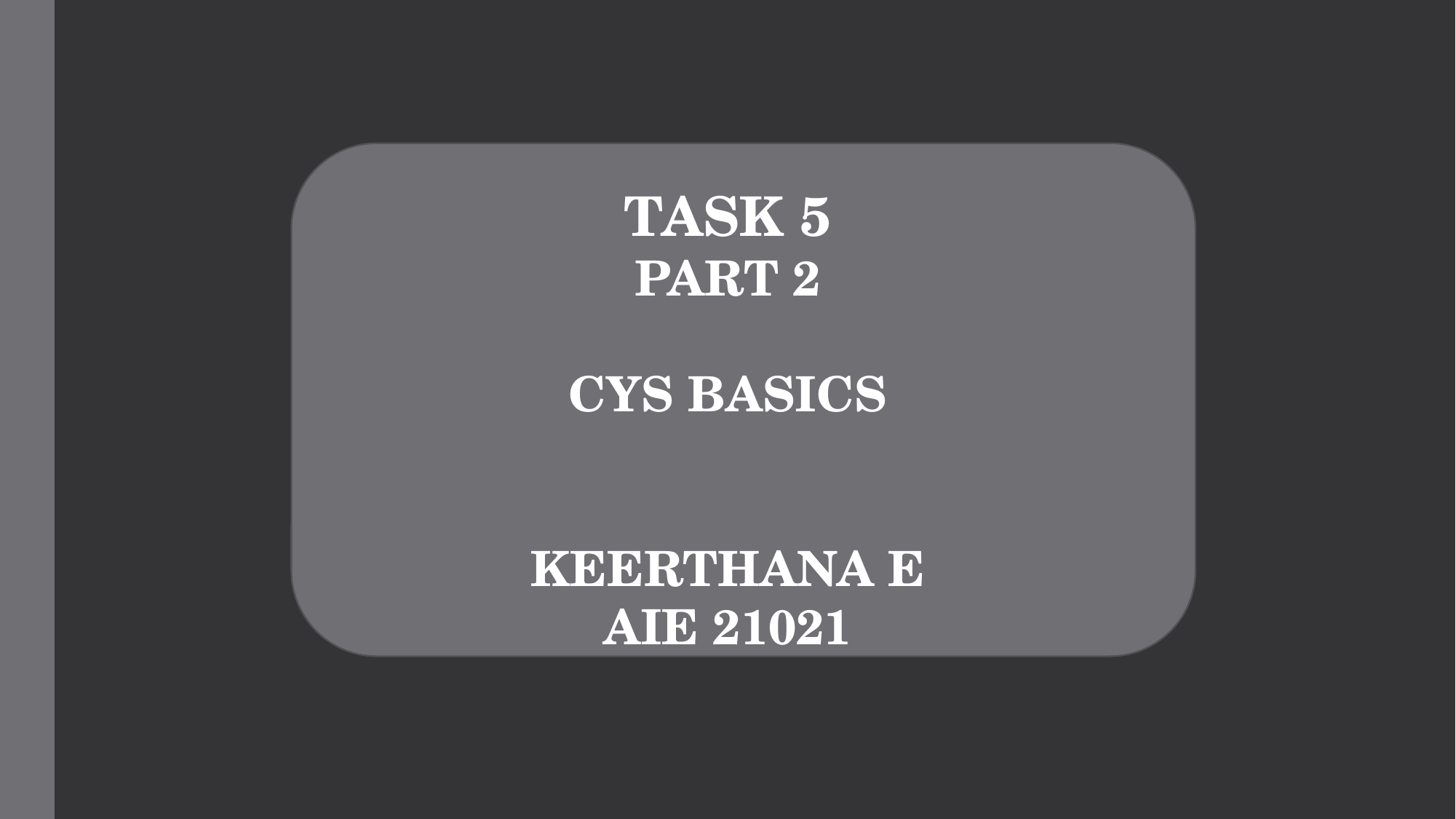

TASK 5
PART 2

CYS BASICS

KEERTHANA E
AIE 21021